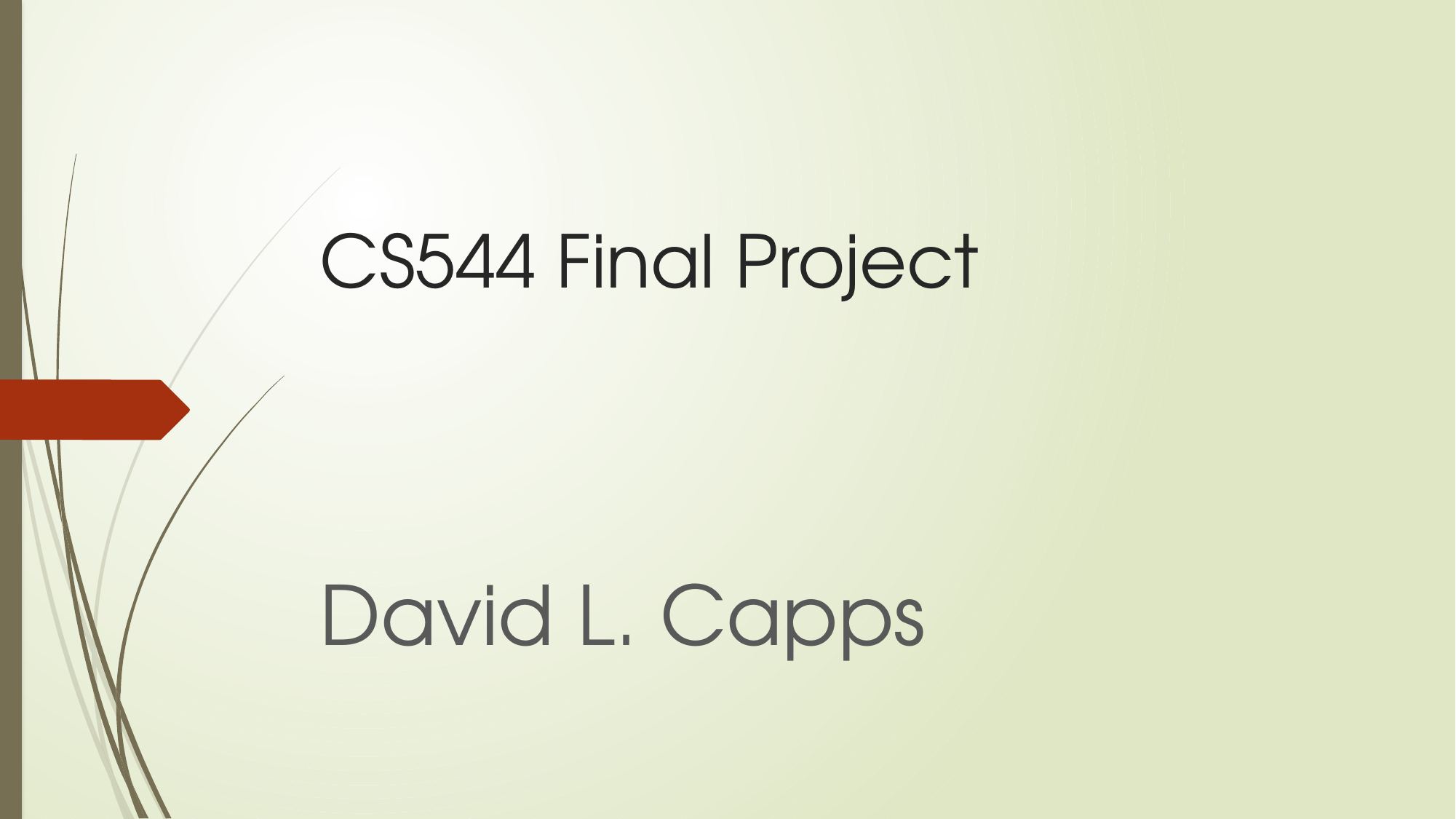

# CS544 Final Project
David L. Capps